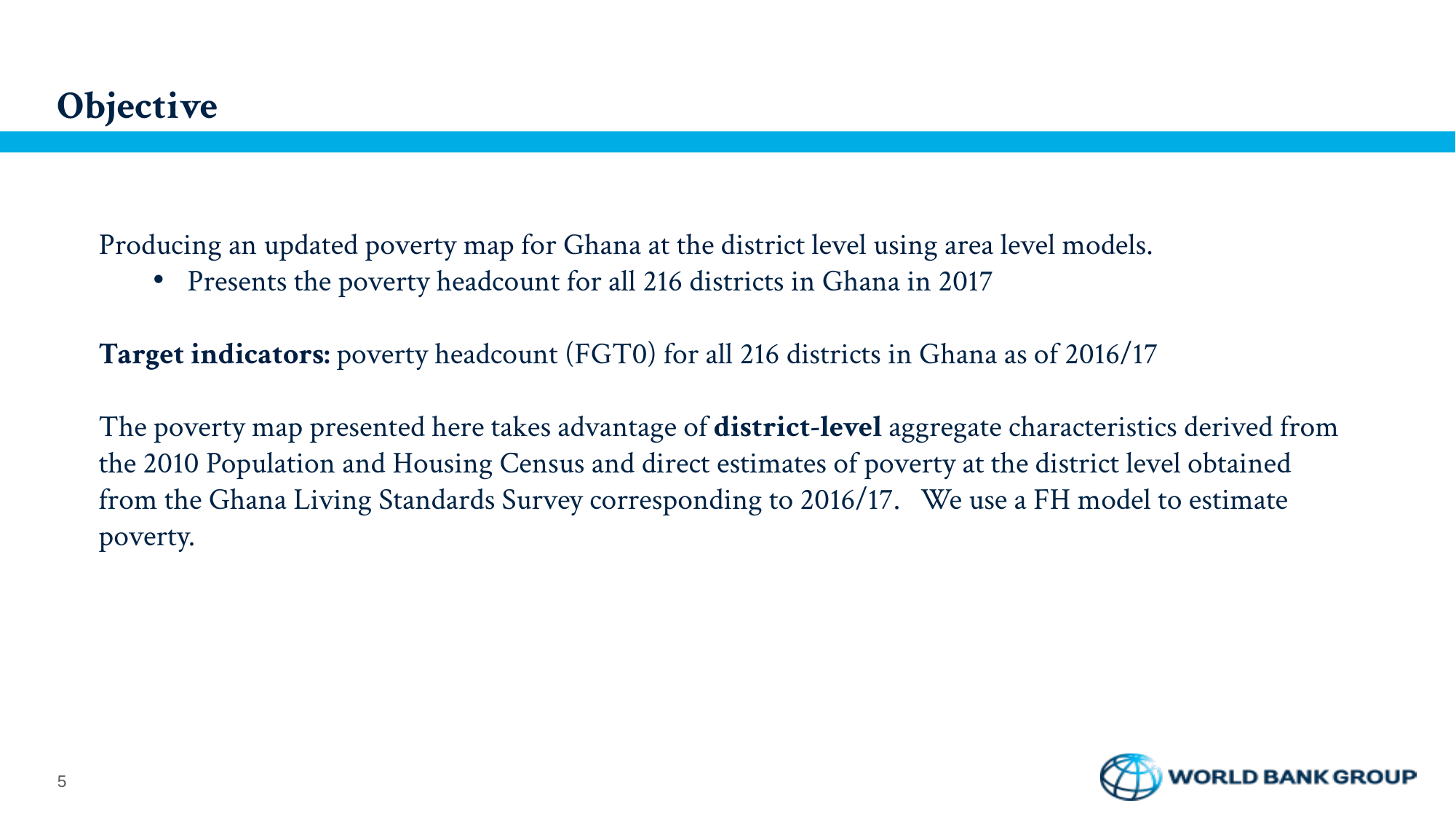

# Objective

Producing an updated poverty map for Ghana at the district level using area level models.
Presents the poverty headcount for all 216 districts in Ghana in 2017

Target indicators: poverty headcount (FGT0) for all 216 districts in Ghana as of 2016/17

The poverty map presented here takes advantage of district-level aggregate characteristics derived from the 2010 Population and Housing Census and direct estimates of poverty at the district level obtained from the Ghana Living Standards Survey corresponding to 2016/17.   We use a FH model to estimate poverty.

5